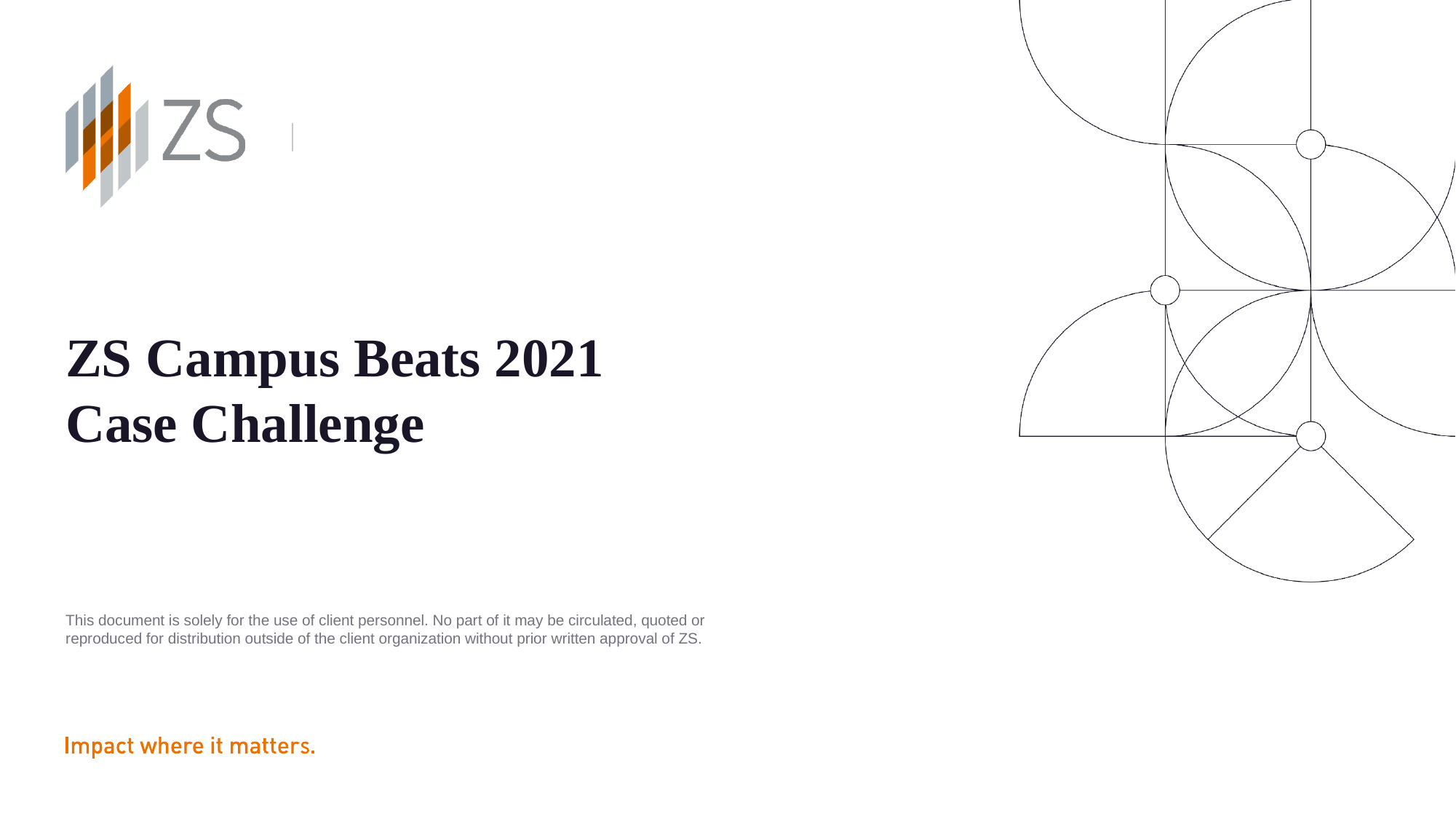

# ZS Campus Beats 2021 Case Challenge
This document is solely for the use of client personnel. No part of it may be circulated, quoted or reproduced for distribution outside of the client organization without prior written approval of ZS.